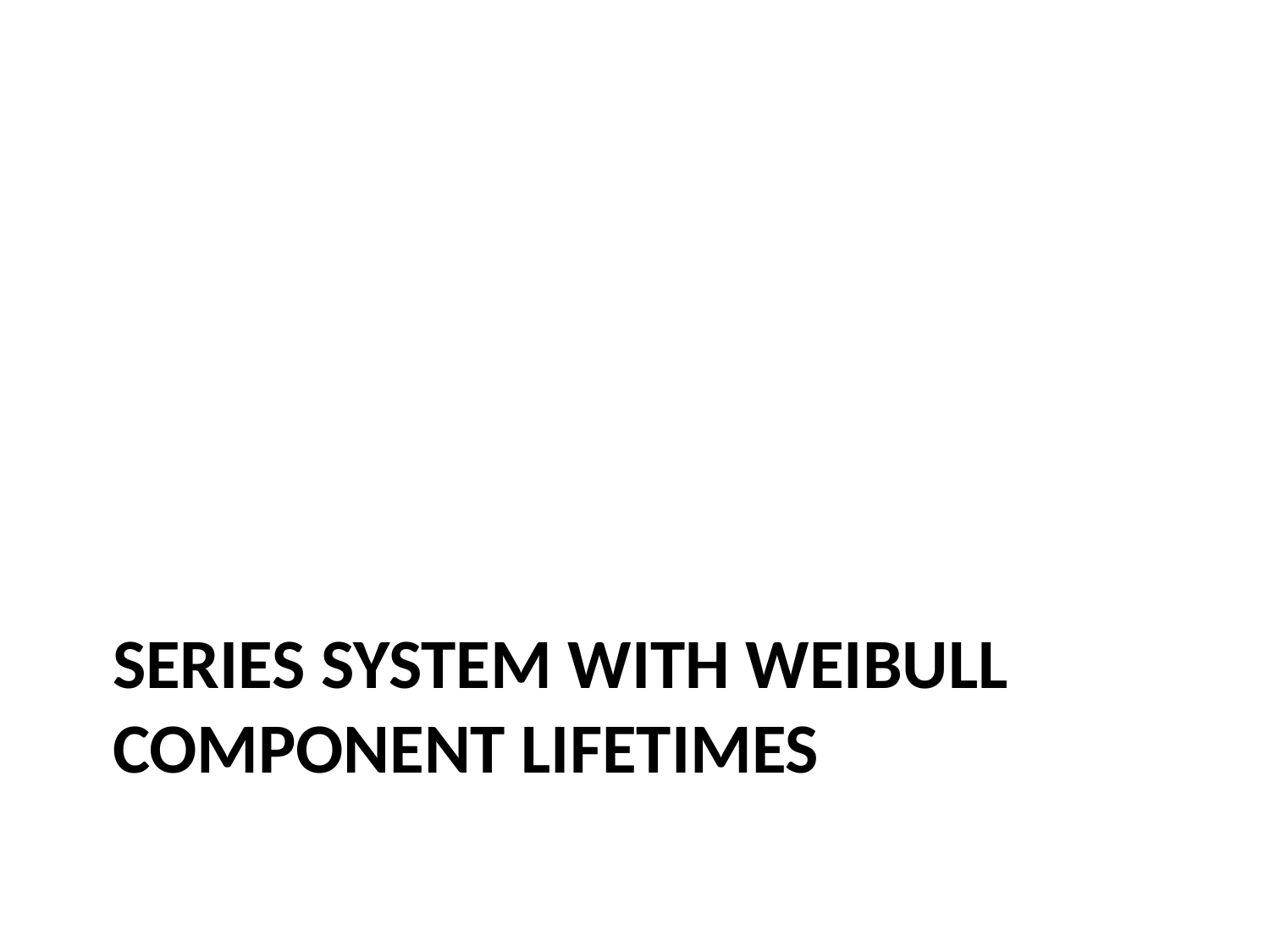

# Series System with Weibull Component Lifetimes